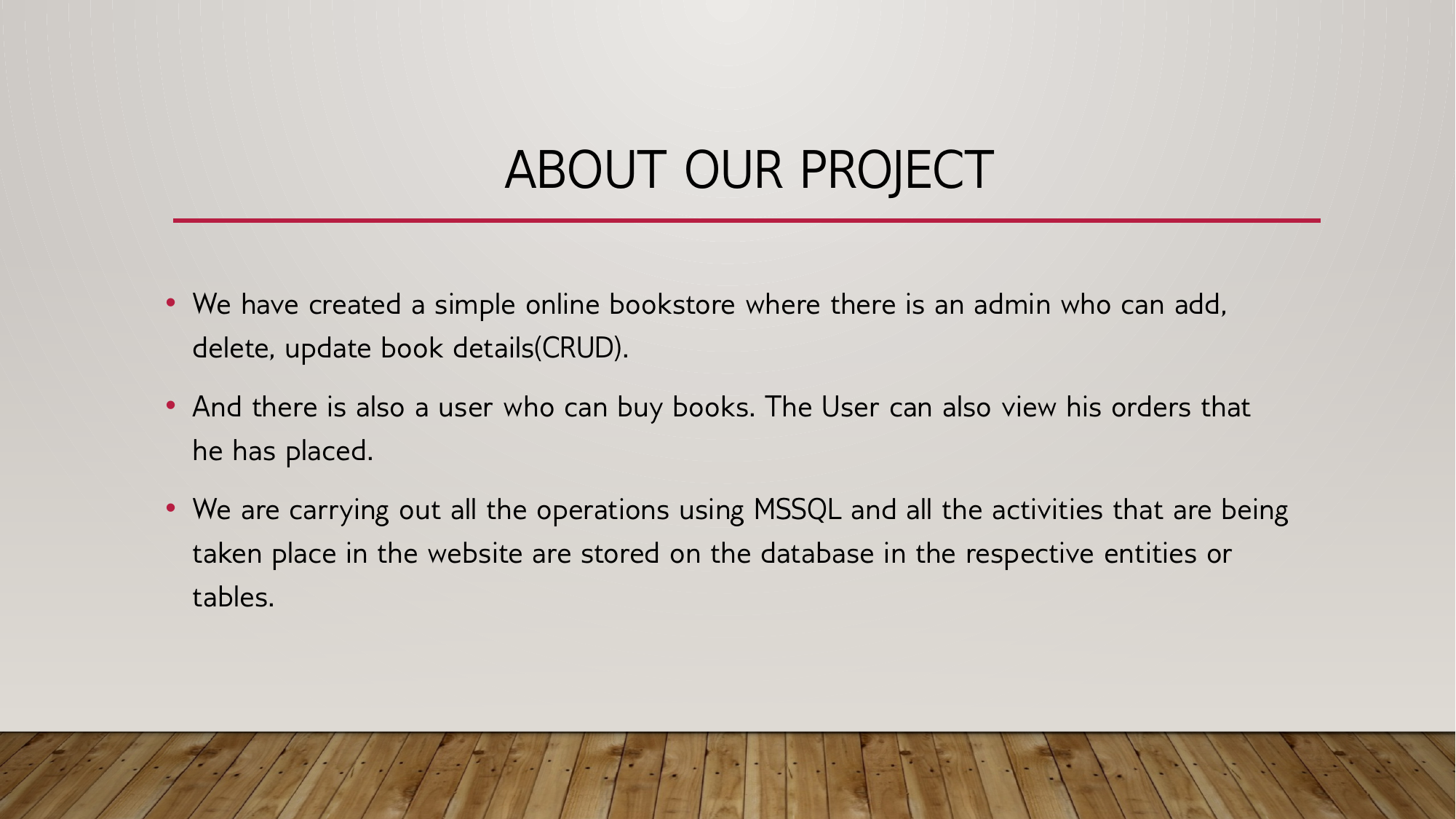

# About our project
We have created a simple online bookstore where there is an admin who can add, delete, update book details(CRUD).
And there is also a user who can buy books. The User can also view his orders that he has placed.
We are carrying out all the operations using MSSQL and all the activities that are being taken place in the website are stored on the database in the respective entities or tables.